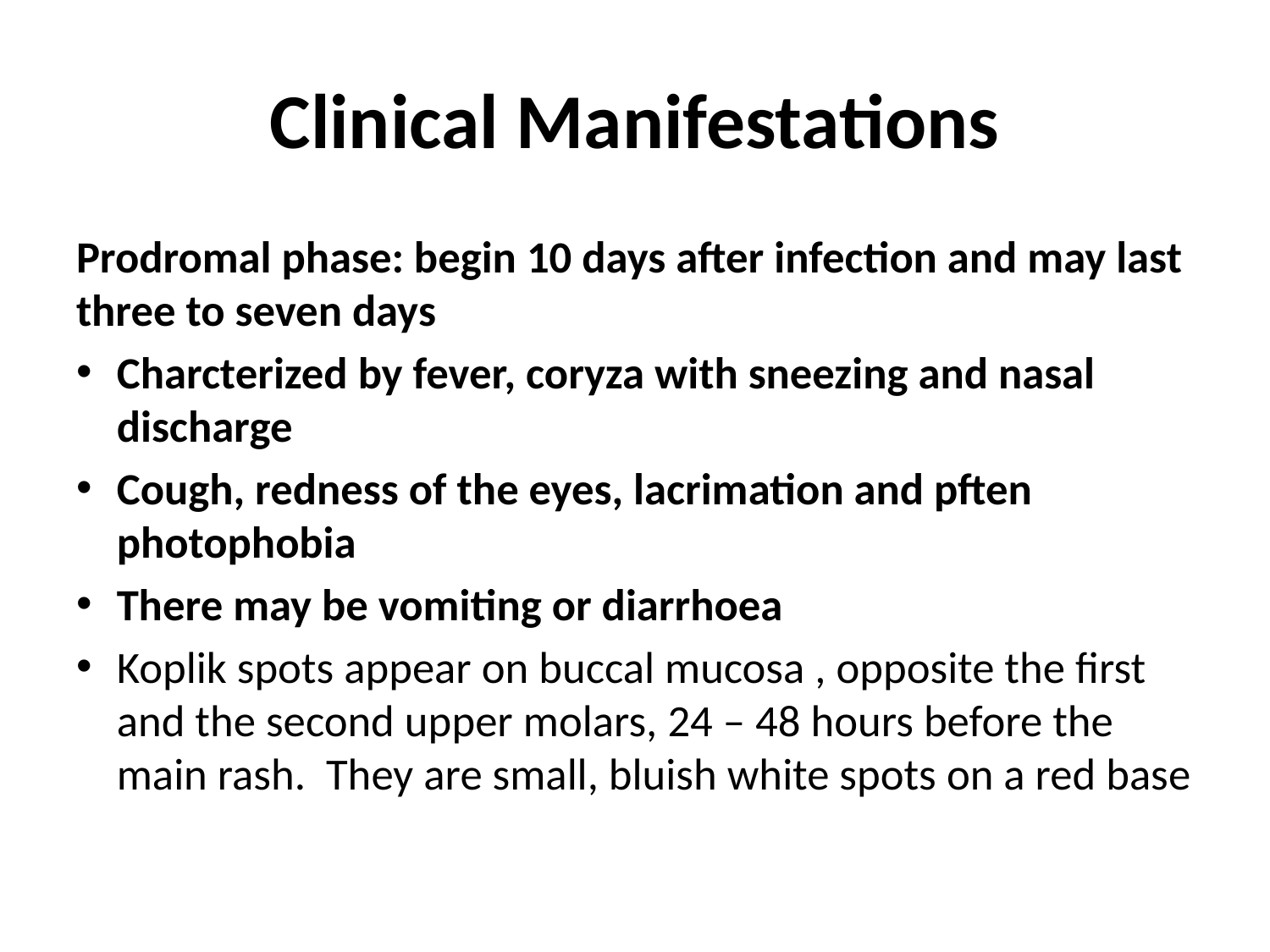

# Clinical Manifestations
Prodromal phase: begin 10 days after infection and may last three to seven days
Charcterized by fever, coryza with sneezing and nasal discharge
Cough, redness of the eyes, lacrimation and pften photophobia
There may be vomiting or diarrhoea
Koplik spots appear on buccal mucosa , opposite the first and the second upper molars, 24 – 48 hours before the main rash.  They are small, bluish white spots on a red base